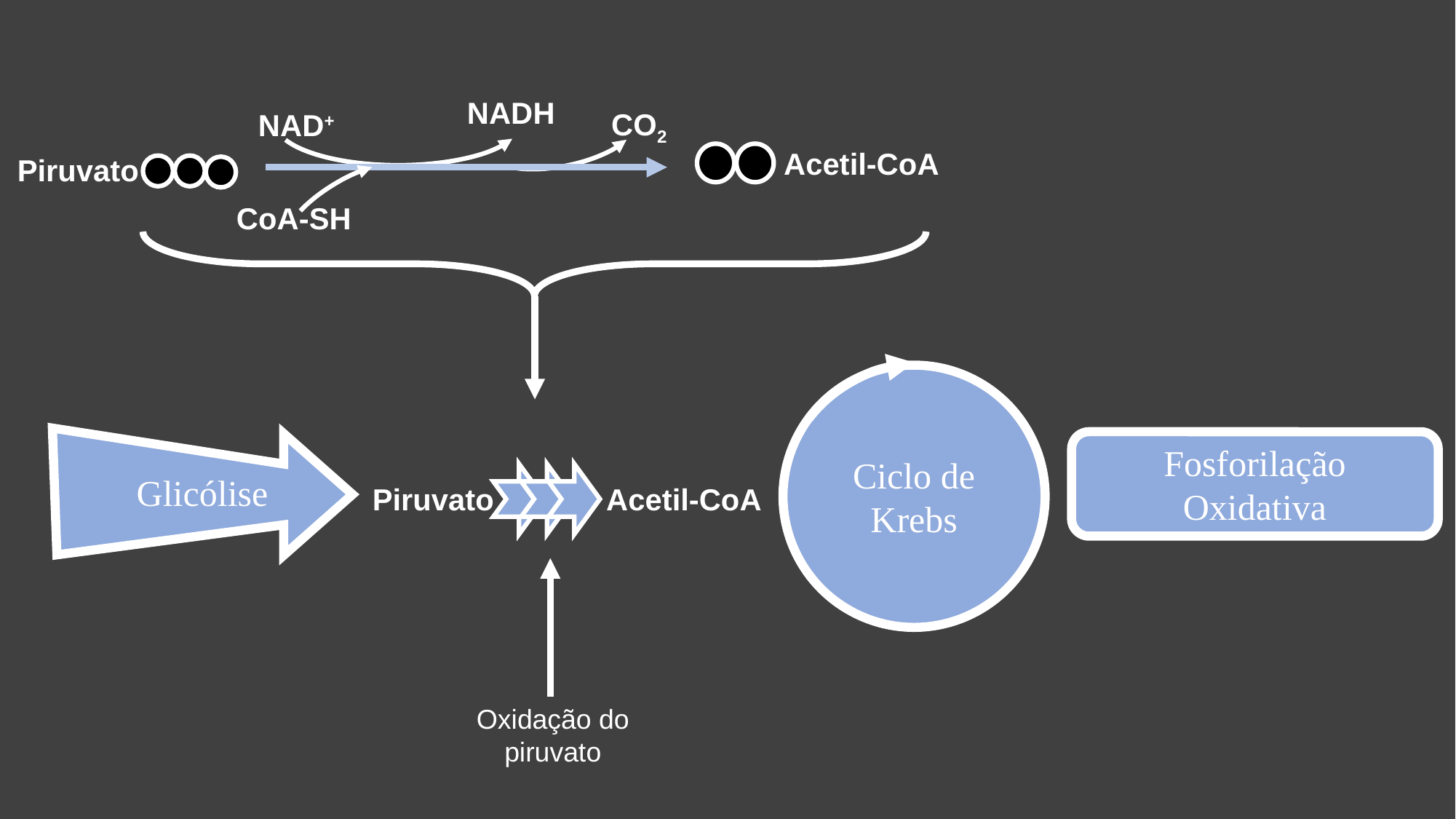

NADH
CO2
NAD+

Acetil-CoA

Piruvato

CoA-SH

Ciclo de Krebs
Glicólise
Fosforilação Oxidativa

Piruvato
Acetil-CoA
Oxidação do piruvato